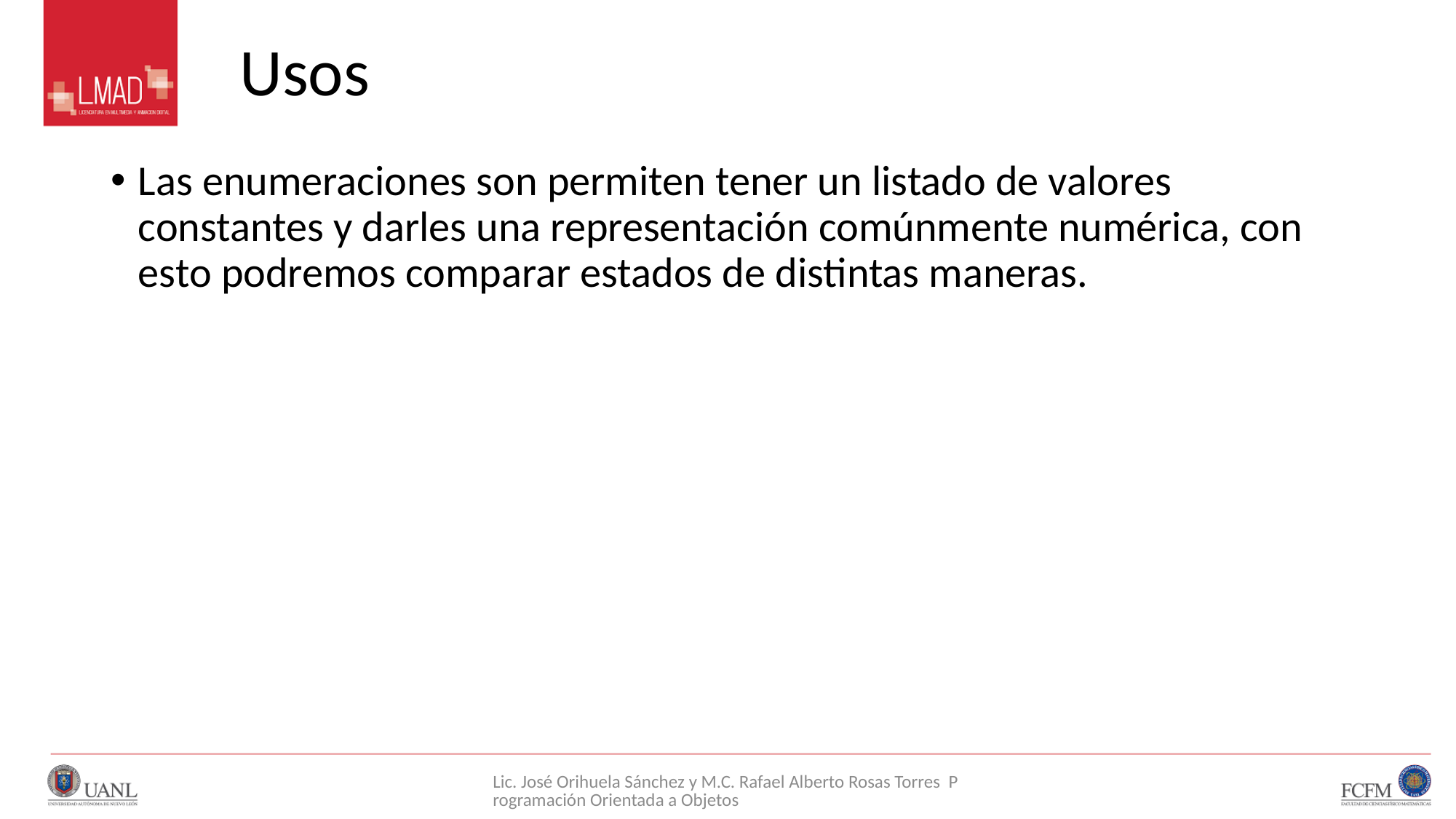

# Usos
Las enumeraciones son permiten tener un listado de valores constantes y darles una representación comúnmente numérica, con esto podremos comparar estados de distintas maneras.
Lic. José Orihuela Sánchez y M.C. Rafael Alberto Rosas Torres  Programación Orientada a Objetos